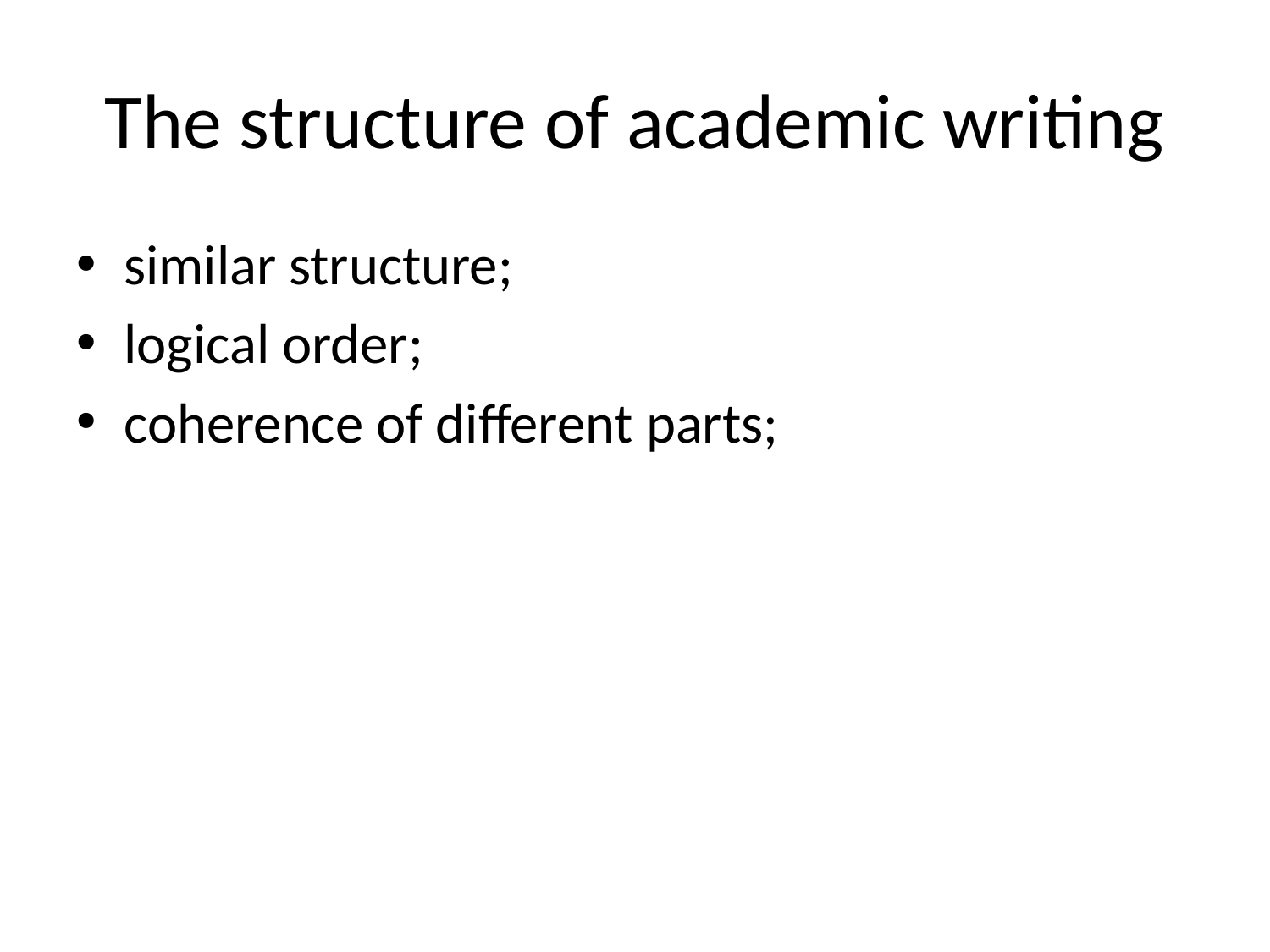

# The structure of academic writing
similar structure;
logical order;
coherence of different parts;